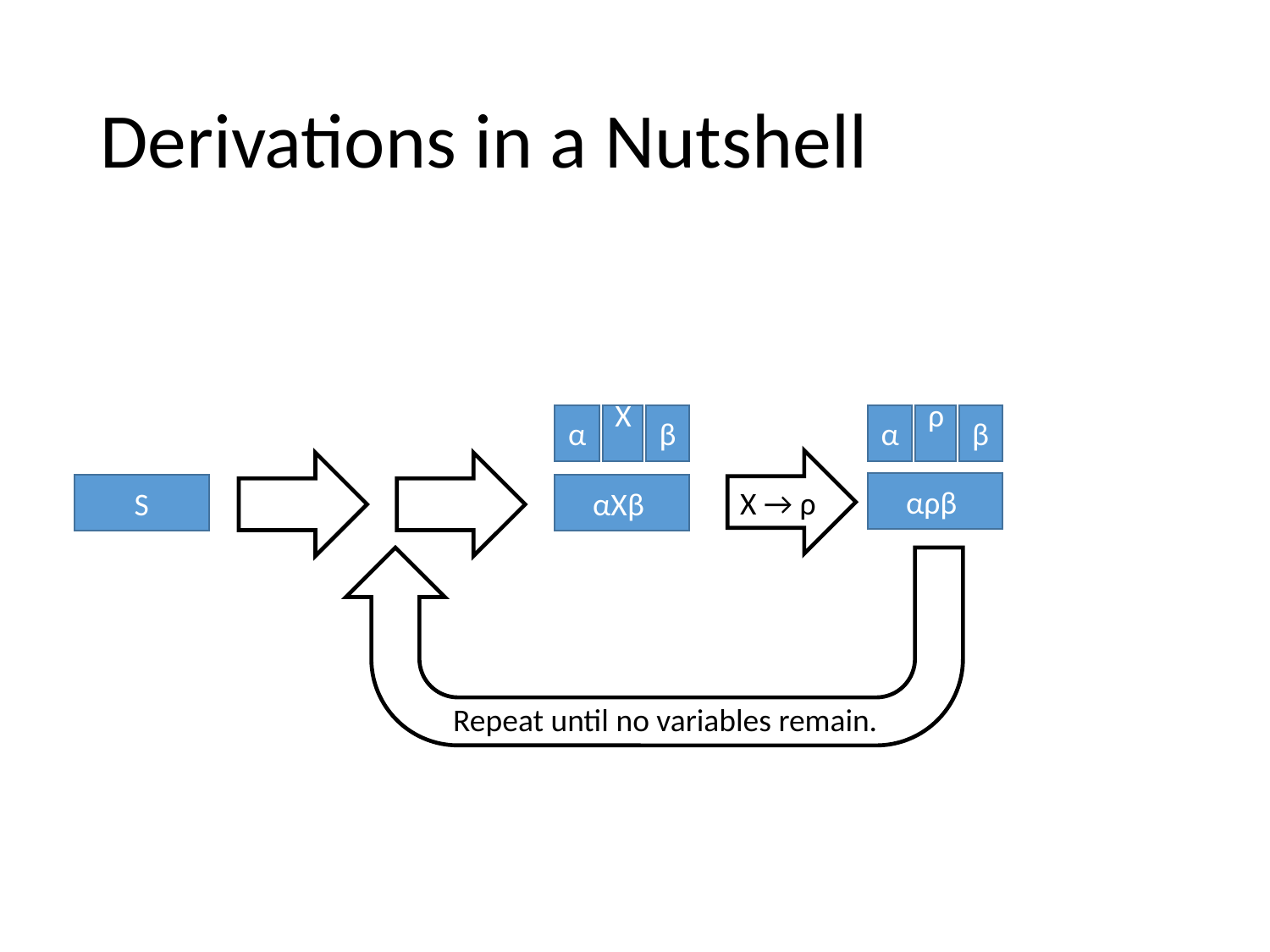

# Derivations in a Nutshell
α
ρ
β
α
X
β
X → ρ

αρβ
S
αXβ

Repeat until no variables remain.